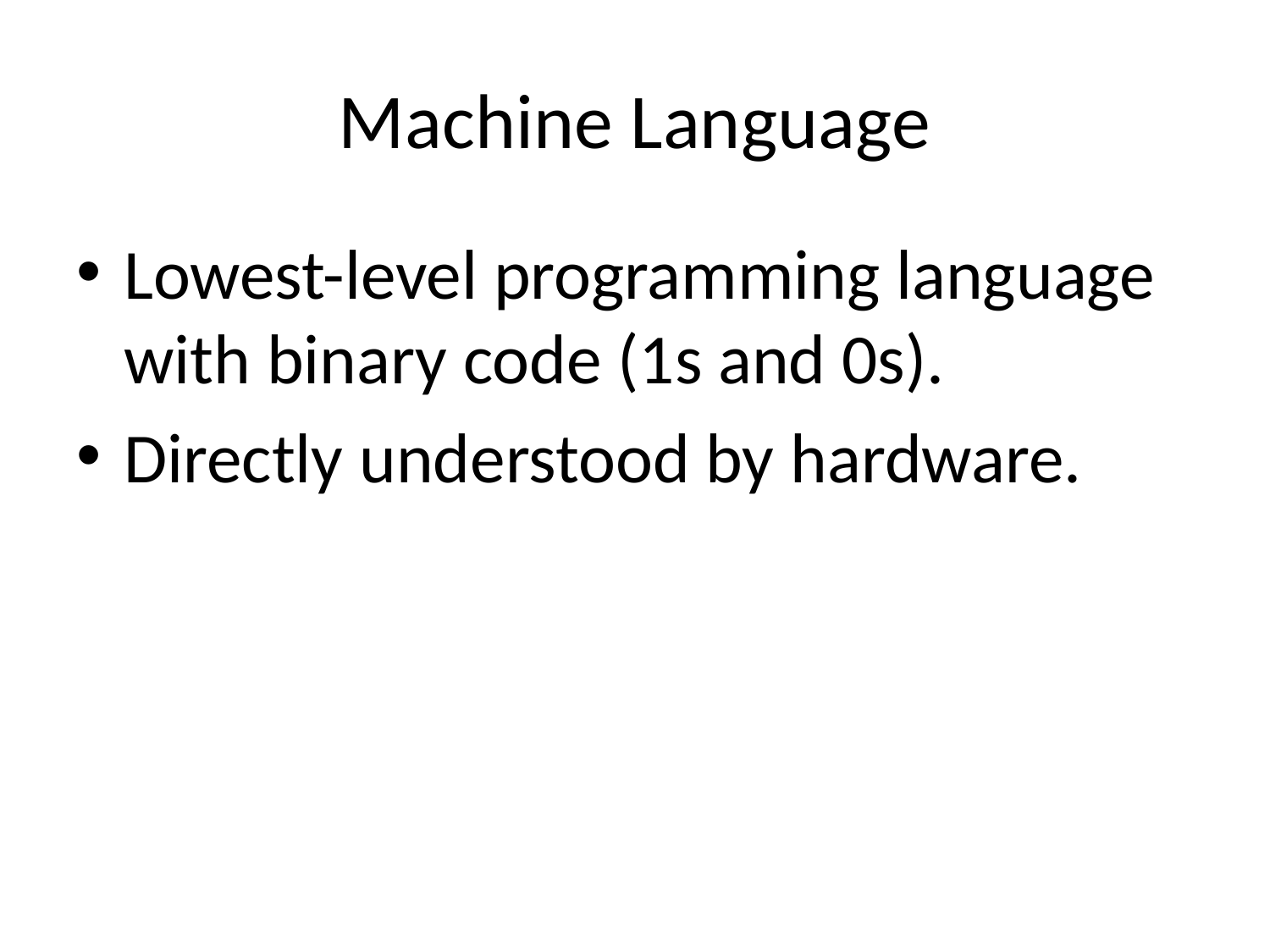

# Machine Language
Lowest-level programming language with binary code (1s and 0s).
Directly understood by hardware.